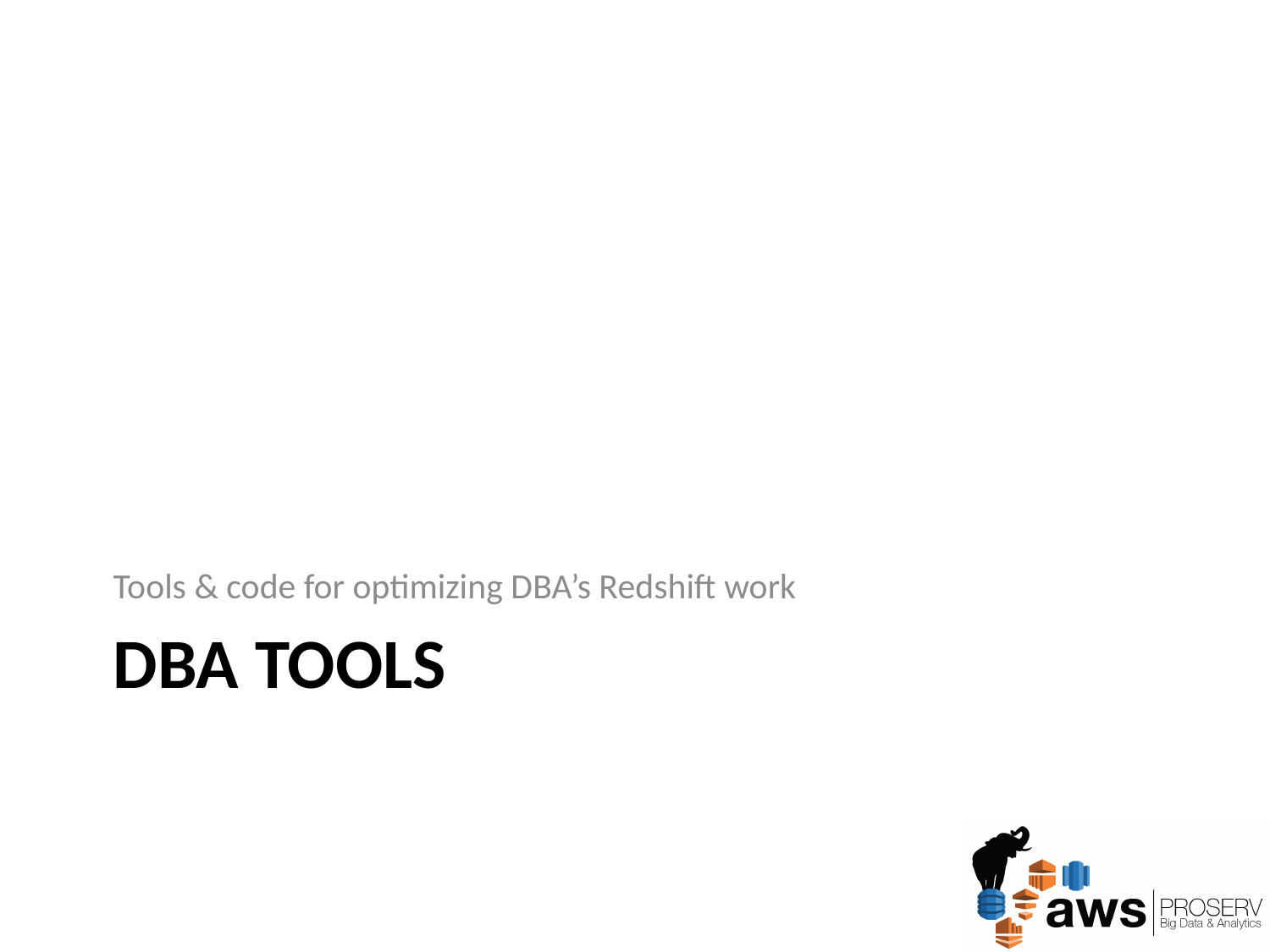

Tools & code for optimizing DBA’s Redshift work
# DBA Tools